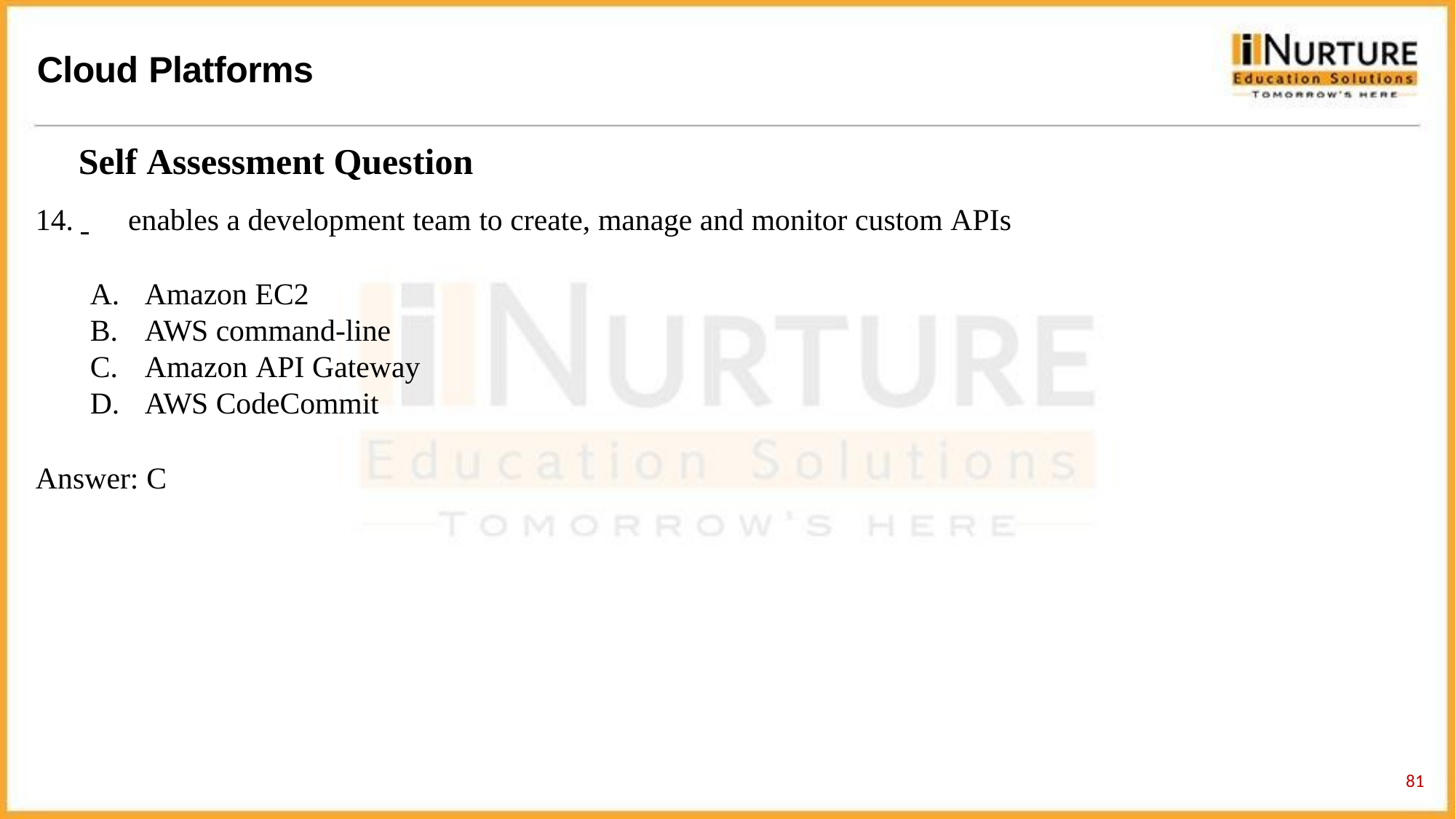

# Cloud Platforms
Self Assessment Question
 	enables a development team to create, manage and monitor custom APIs

Amazon EC2
AWS command-line
Amazon API Gateway
AWS CodeCommit

Answer: C
81